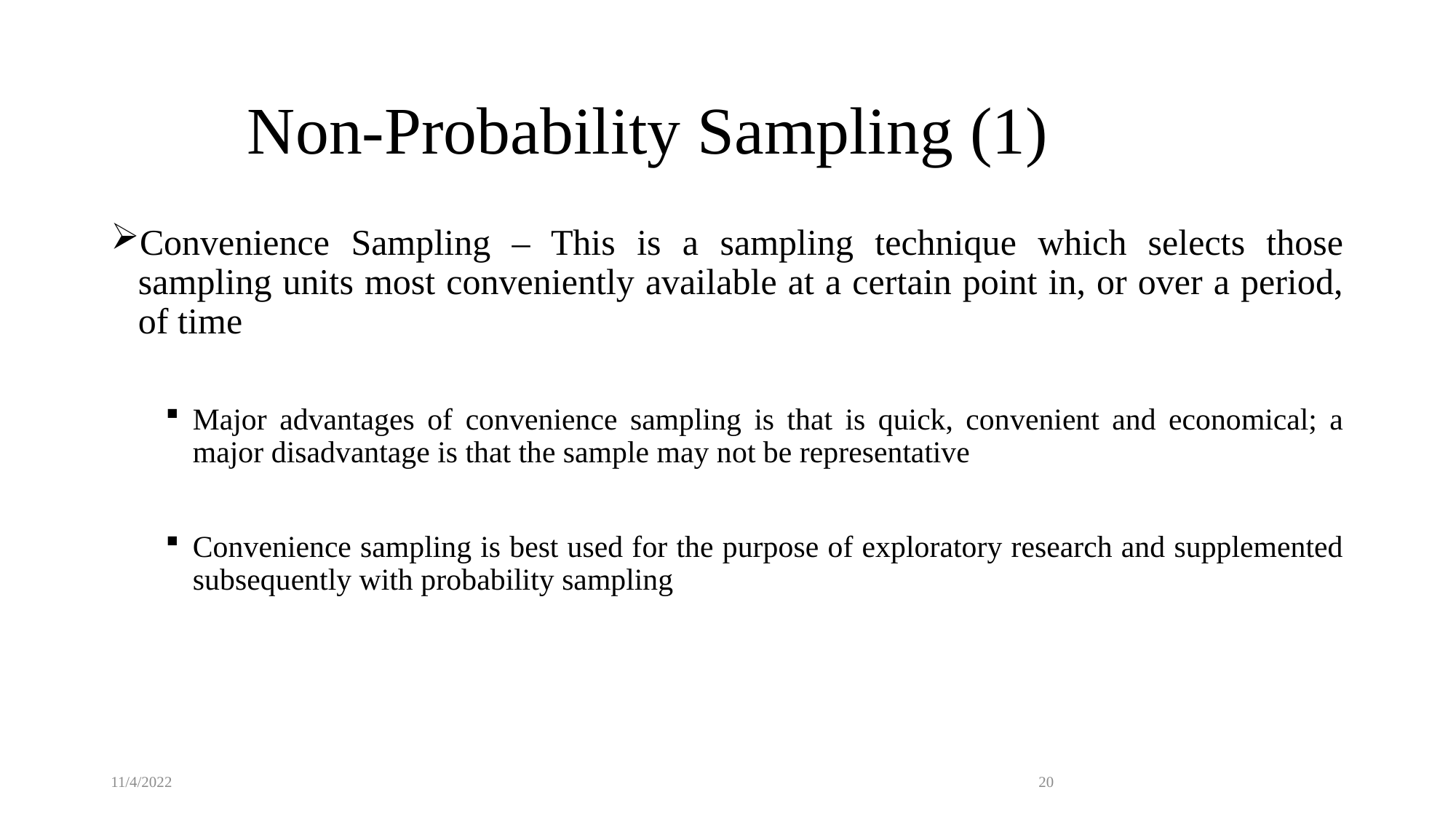

# Non-Probability Sampling (1)
Convenience Sampling – This is a sampling technique which selects those sampling units most conveniently available at a certain point in, or over a period, of time

Major advantages of convenience sampling is that is quick, convenient and economical; a major disadvantage is that the sample may not be representative

Convenience sampling is best used for the purpose of exploratory research and supplemented subsequently with probability sampling
11/4/2022
20